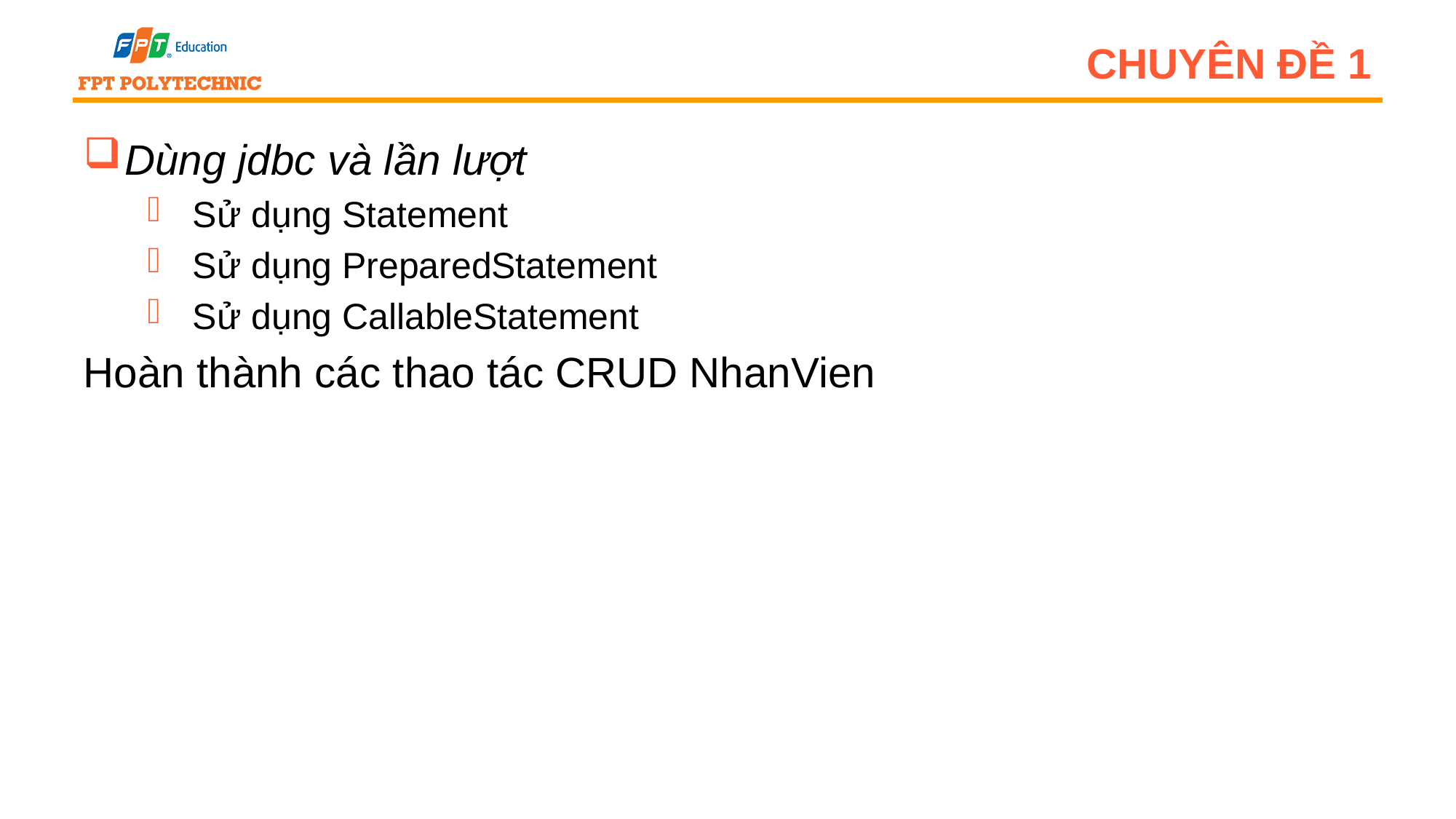

# Chuyên đề 1
Dùng jdbc và lần lượt
Sử dụng Statement
Sử dụng PreparedStatement
Sử dụng CallableStatement
Hoàn thành các thao tác CRUD NhanVien